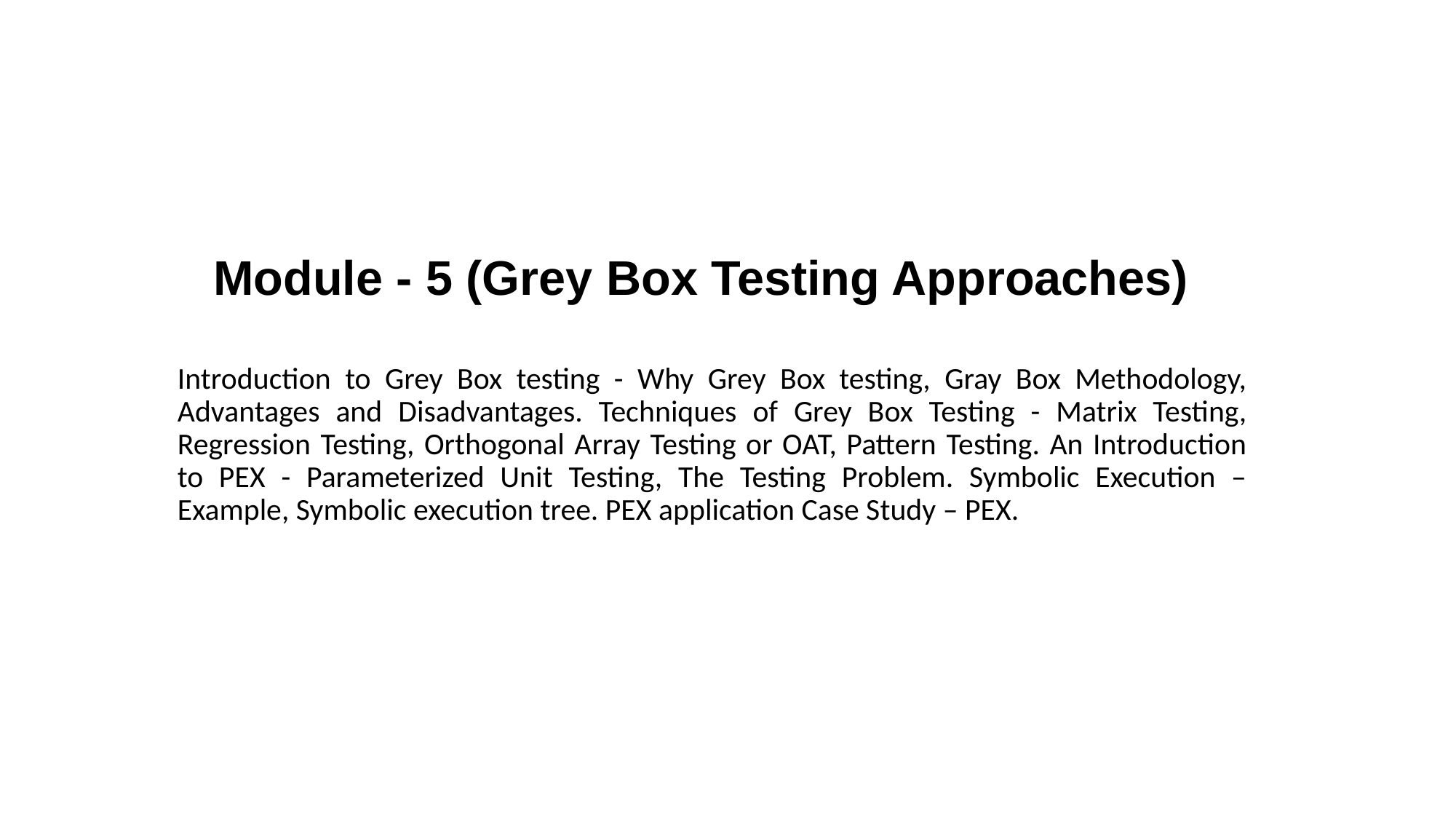

# Module - 5 (Grey Box Testing Approaches)
Introduction to Grey Box testing - Why Grey Box testing, Gray Box Methodology, Advantages and Disadvantages. Techniques of Grey Box Testing - Matrix Testing, Regression Testing, Orthogonal Array Testing or OAT, Pattern Testing. An Introduction to PEX - Parameterized Unit Testing, The Testing Problem. Symbolic Execution – Example, Symbolic execution tree. PEX application Case Study – PEX.